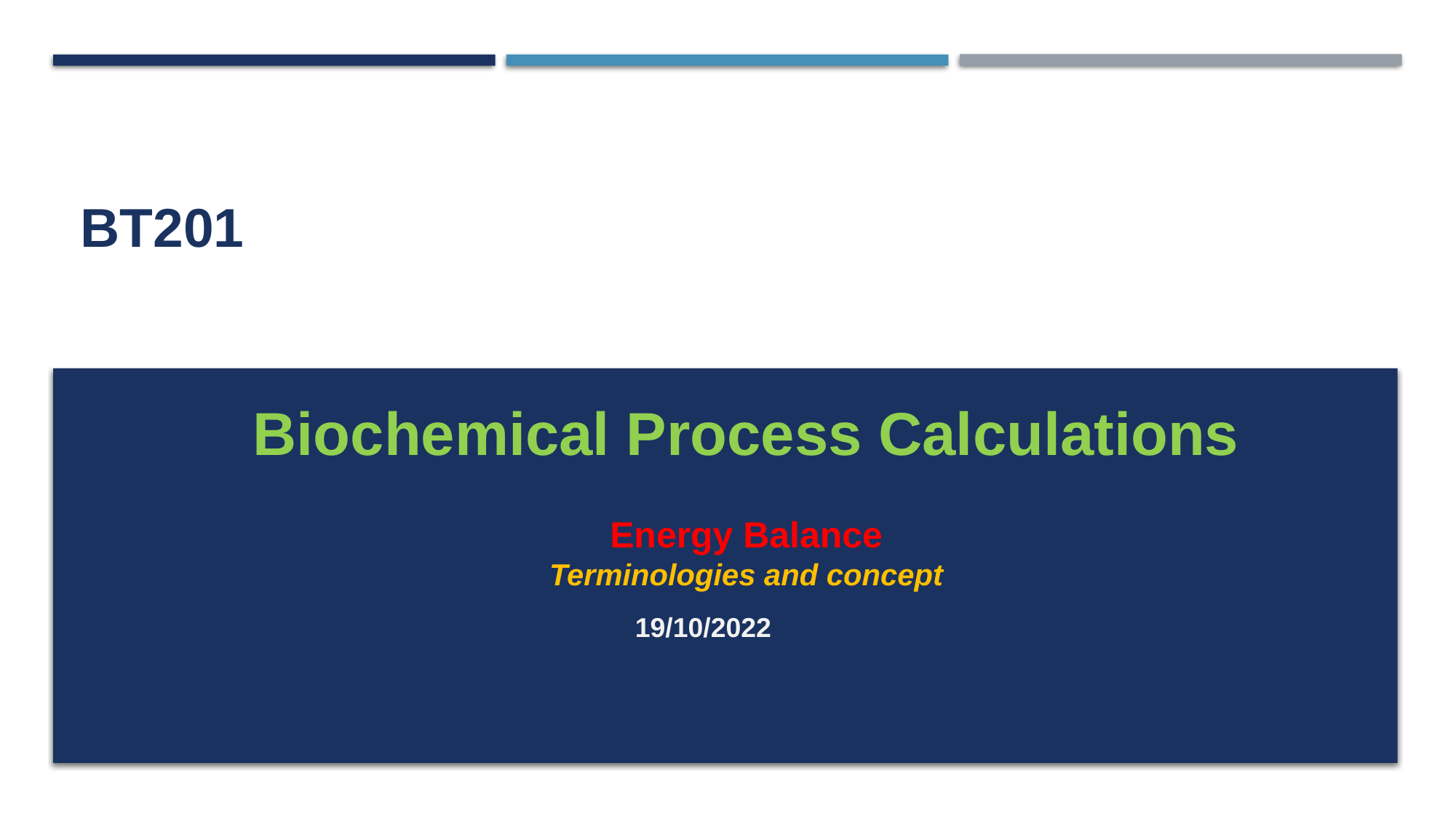

# BT201
Biochemical Process Calculations

Energy Balance
Terminologies and concept
19/10/2022